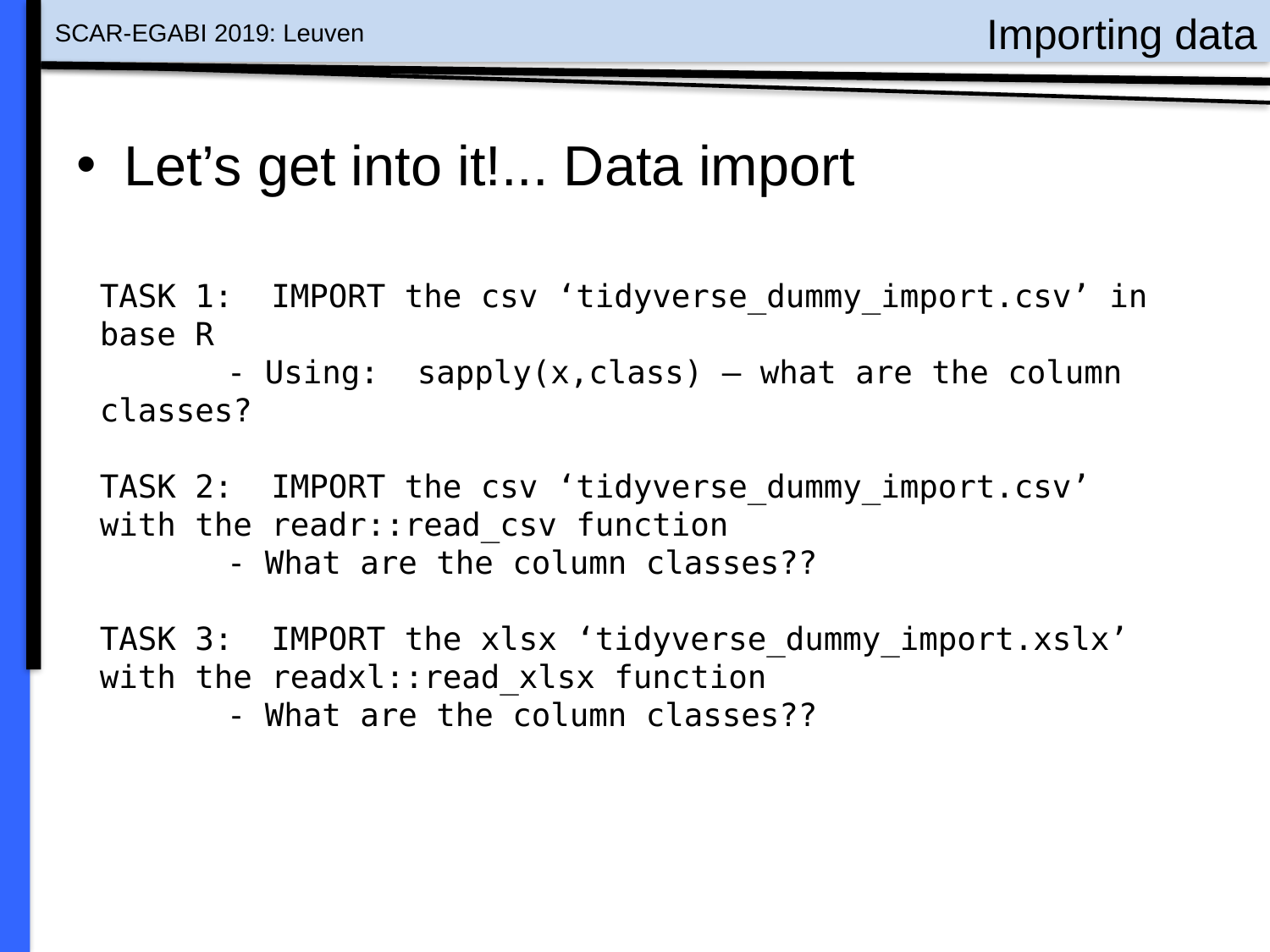

# Importing data
Let’s get into it!... Data import
TASK 1:  IMPORT the csv ‘tidyverse_dummy_import.csv’ in base R
	- Using:  sapply(x,class) – what are the column classes?

TASK 2:  IMPORT the csv ‘tidyverse_dummy_import.csv’ with the readr::read_csv function
	- What are the column classes??

TASK 3:  IMPORT the xlsx ‘tidyverse_dummy_import.xslx’ with the readxl::read_xlsx function
	- What are the column classes??